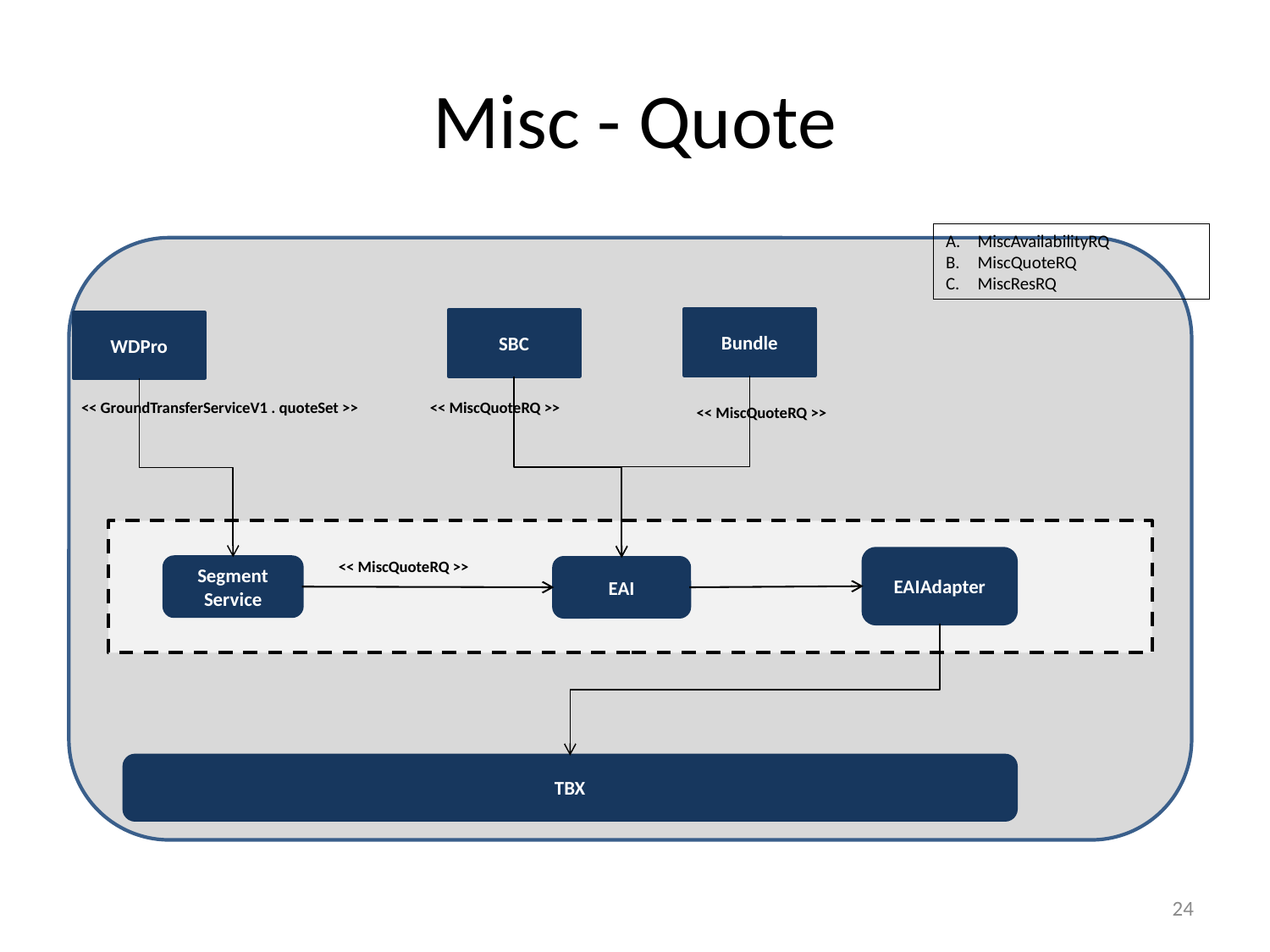

# Misc - Quote

MiscAvailabilityRQ
MiscQuoteRQ
MiscResRQ

Bundle
SBC
WDPro
<< GroundTransferServiceV1 . quoteSet >>
<< MiscQuoteRQ >>
<< MiscQuoteRQ >>

EAIAdapter
<< MiscQuoteRQ >>
Segment Service
EAI
InsuranceResRQ, InsuranceResRS
TBX
24